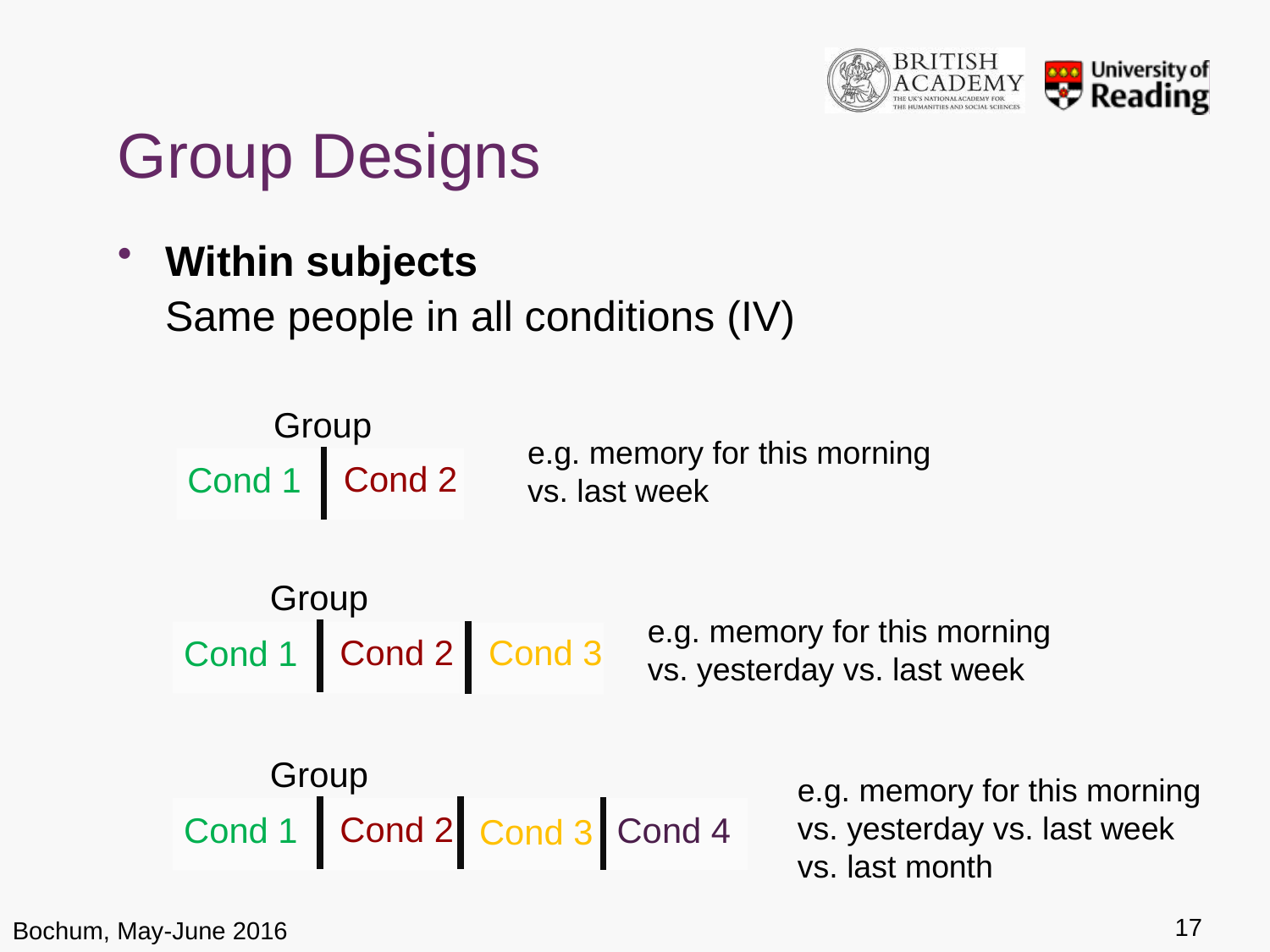

# Group Designs
Within subjects
Same people in all conditions (IV)
   Group
e.g. memory for this morning
vs. last week

Cond 2
Cond 1
   Group

Cond 2
Cond 1

Cond 3
e.g. memory for this morning
vs. yesterday vs. last week
   Group

Cond 2
Cond 1

Cond 4
Cond 3
e.g. memory for this morning
vs. yesterday vs. last week
vs. last month
17